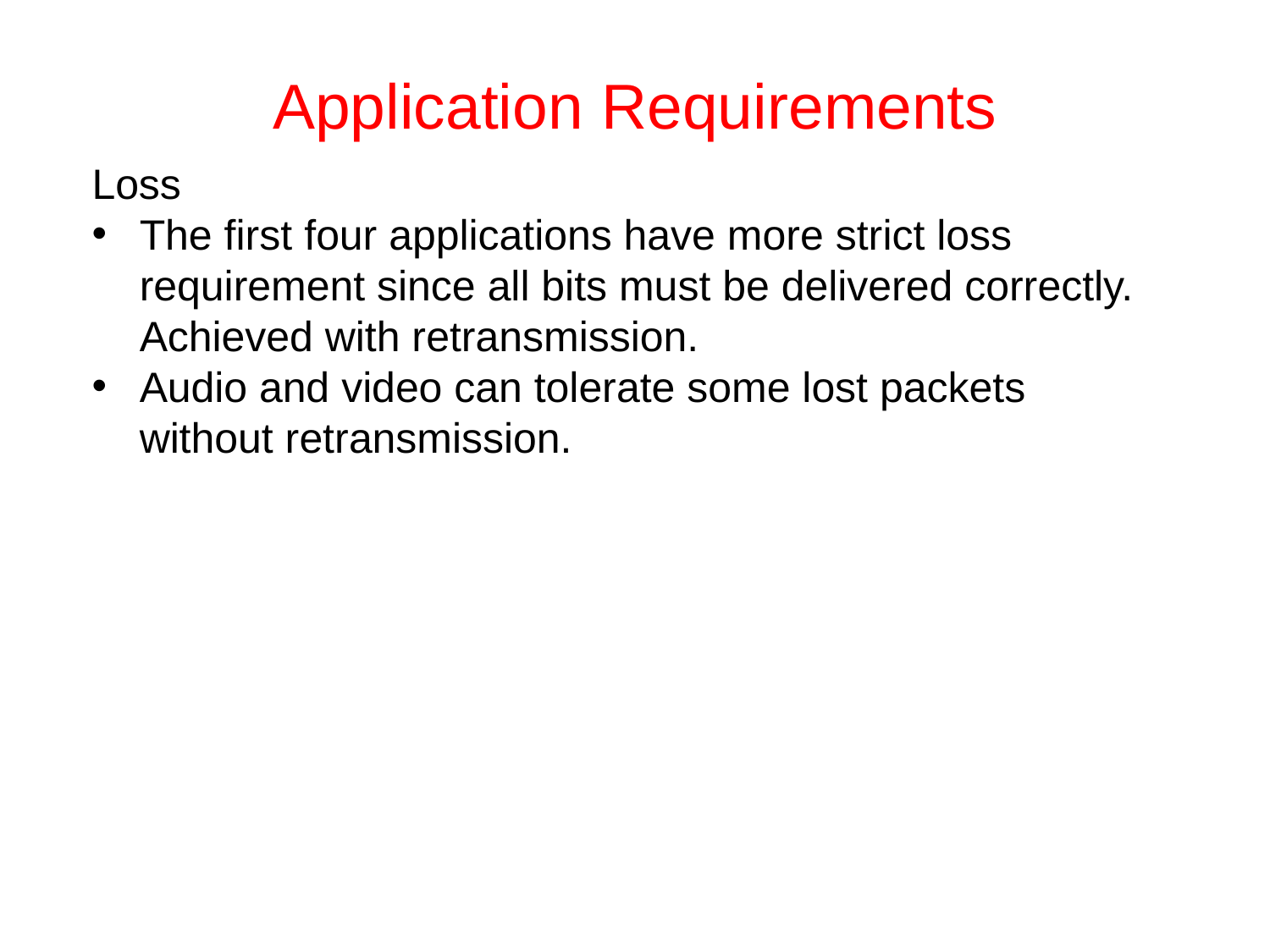

# Application Requirements
Loss
The first four applications have more strict loss requirement since all bits must be delivered correctly. Achieved with retransmission.
Audio and video can tolerate some lost packets without retransmission.